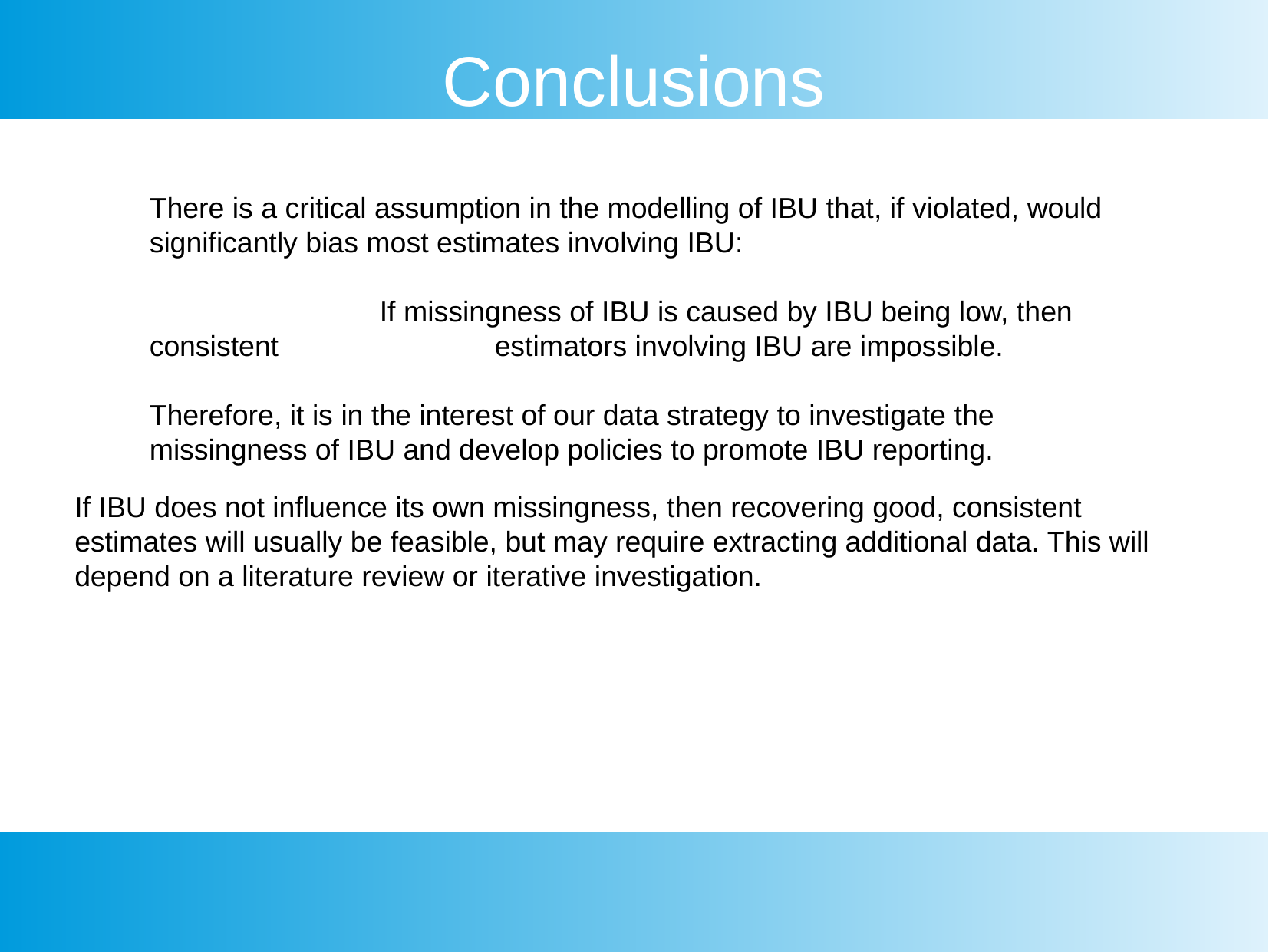

Conclusions
There is a critical assumption in the modelling of IBU that, if violated, would significantly bias most estimates involving IBU:

		If missingness of IBU is caused by IBU being low, then consistent 		estimators involving IBU are impossible.

Therefore, it is in the interest of our data strategy to investigate the missingness of IBU and develop policies to promote IBU reporting.

If IBU does not influence its own missingness, then recovering good, consistent estimates will usually be feasible, but may require extracting additional data. This will depend on a literature review or iterative investigation.